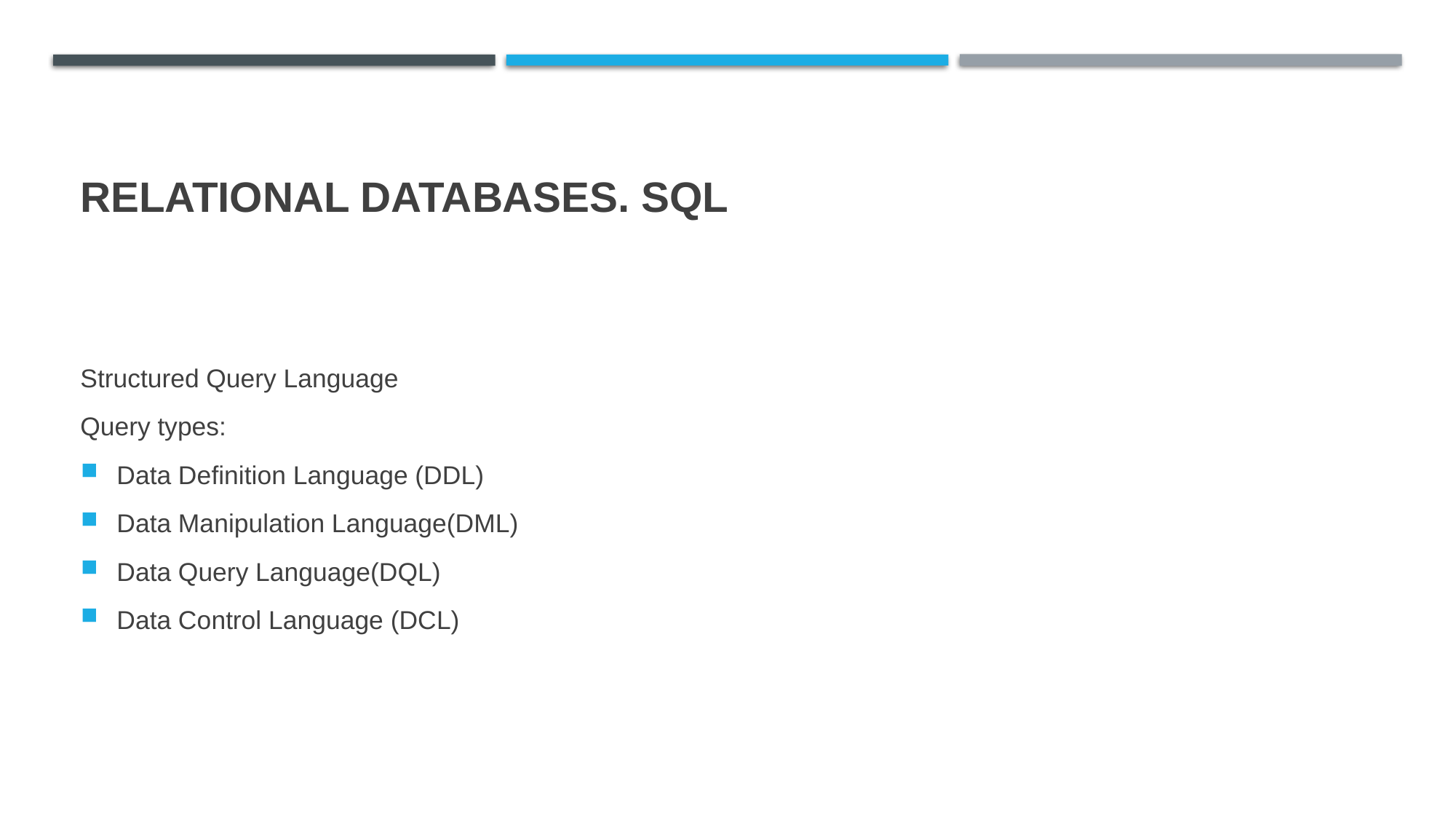

# Relational Databases. SQL
Structured Query Language
Query types:
Data Definition Language (DDL)
Data Manipulation Language(DML)
Data Query Language(DQL)
Data Control Language (DCL)